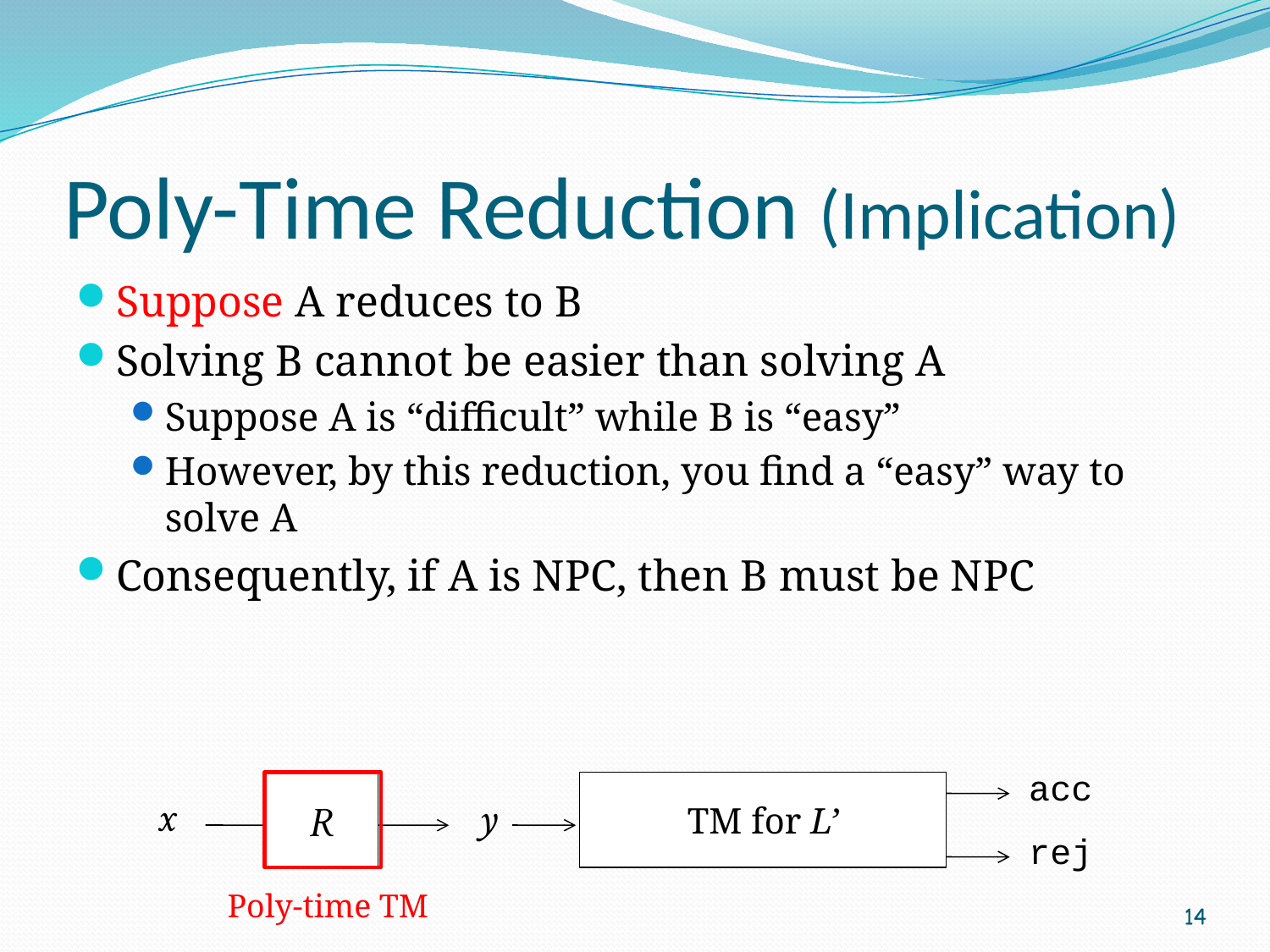

# Poly-Time Reduction (Implication)
Suppose A reduces to B
Solving B cannot be easier than solving A
Suppose A is “difficult” while B is “easy”
However, by this reduction, you find a “easy” way to solve A
Consequently, if A is NPC, then B must be NPC
acc

Poly-time TM
R
TM for L’
x
y
rej
14